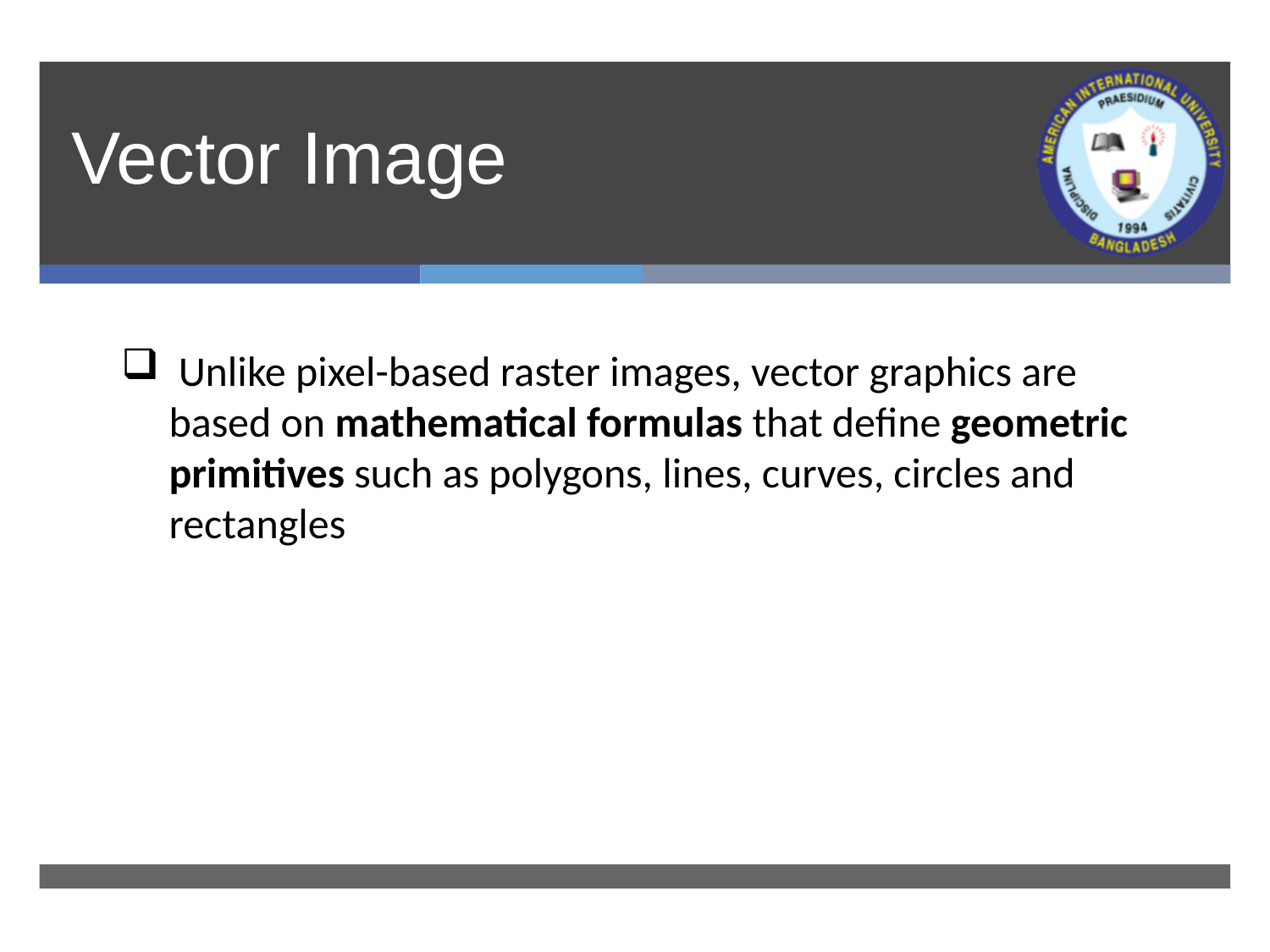

# Vector Image
 Unlike pixel-based raster images, vector graphics are based on mathematical formulas that define geometric primitives such as polygons, lines, curves, circles and rectangles